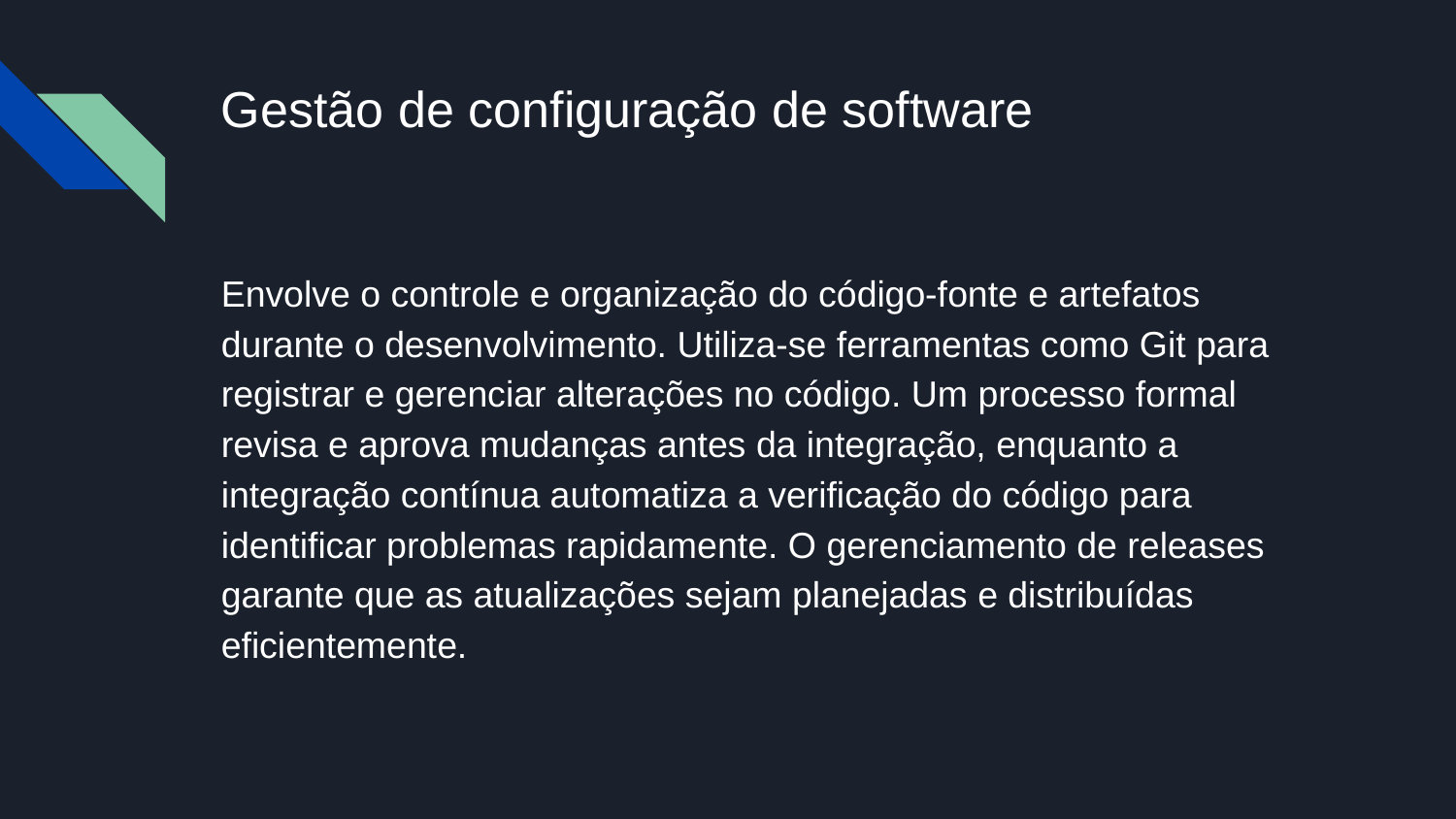

# Gestão de configuração de software
Envolve o controle e organização do código-fonte e artefatos durante o desenvolvimento. Utiliza-se ferramentas como Git para registrar e gerenciar alterações no código. Um processo formal revisa e aprova mudanças antes da integração, enquanto a integração contínua automatiza a verificação do código para identificar problemas rapidamente. O gerenciamento de releases garante que as atualizações sejam planejadas e distribuídas eficientemente.